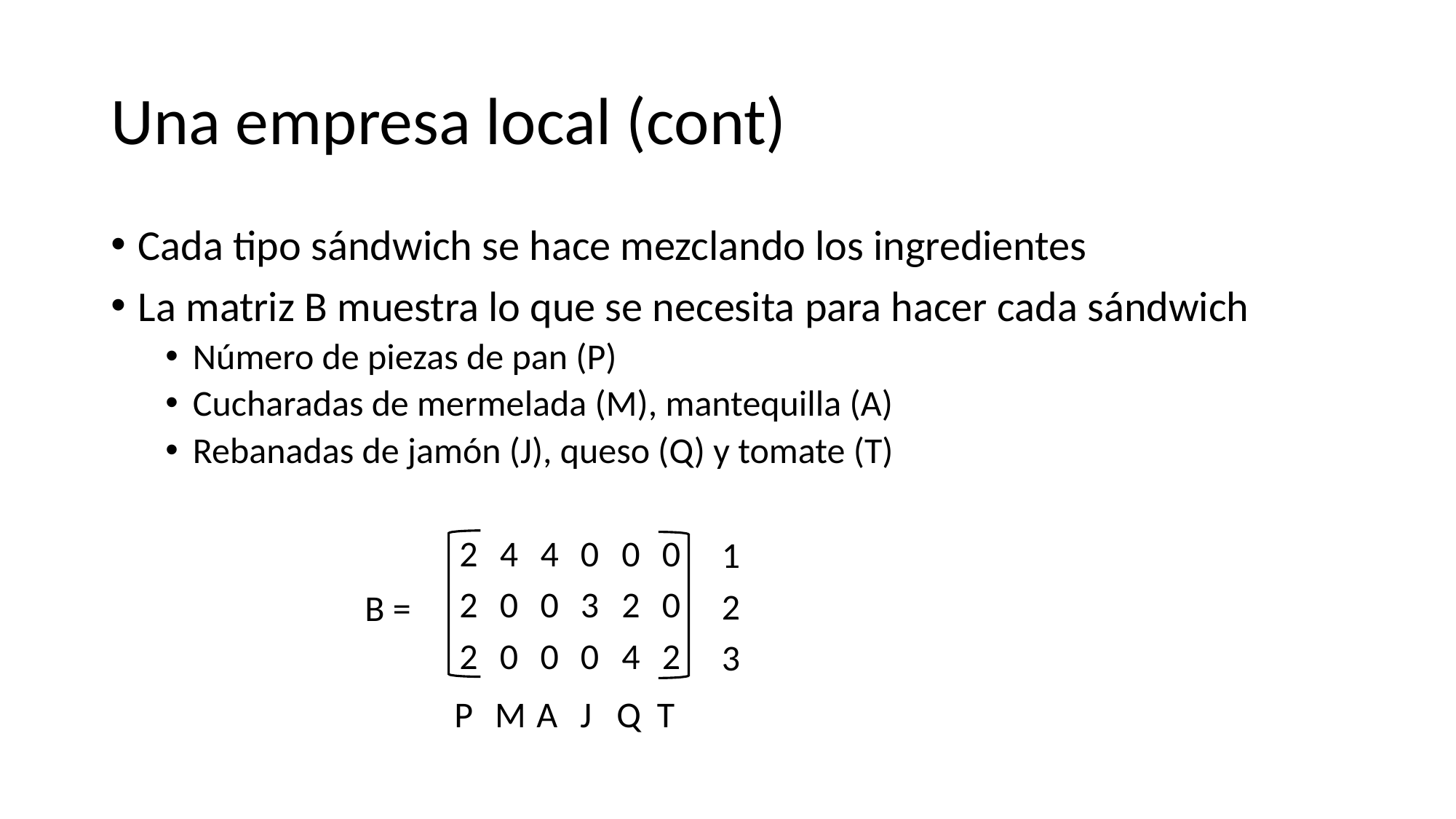

# Una empresa local (cont)
Cada tipo sándwich se hace mezclando los ingredientes
La matriz B muestra lo que se necesita para hacer cada sándwich
Número de piezas de pan (P)
Cucharadas de mermelada (M), mantequilla (A)
Rebanadas de jamón (J), queso (Q) y tomate (T)
0
0
0
2
4
4

0
3
2
2
0
0
B =
2
0
4
2
0
0
1
2
3
T
J
Q
P
M
A